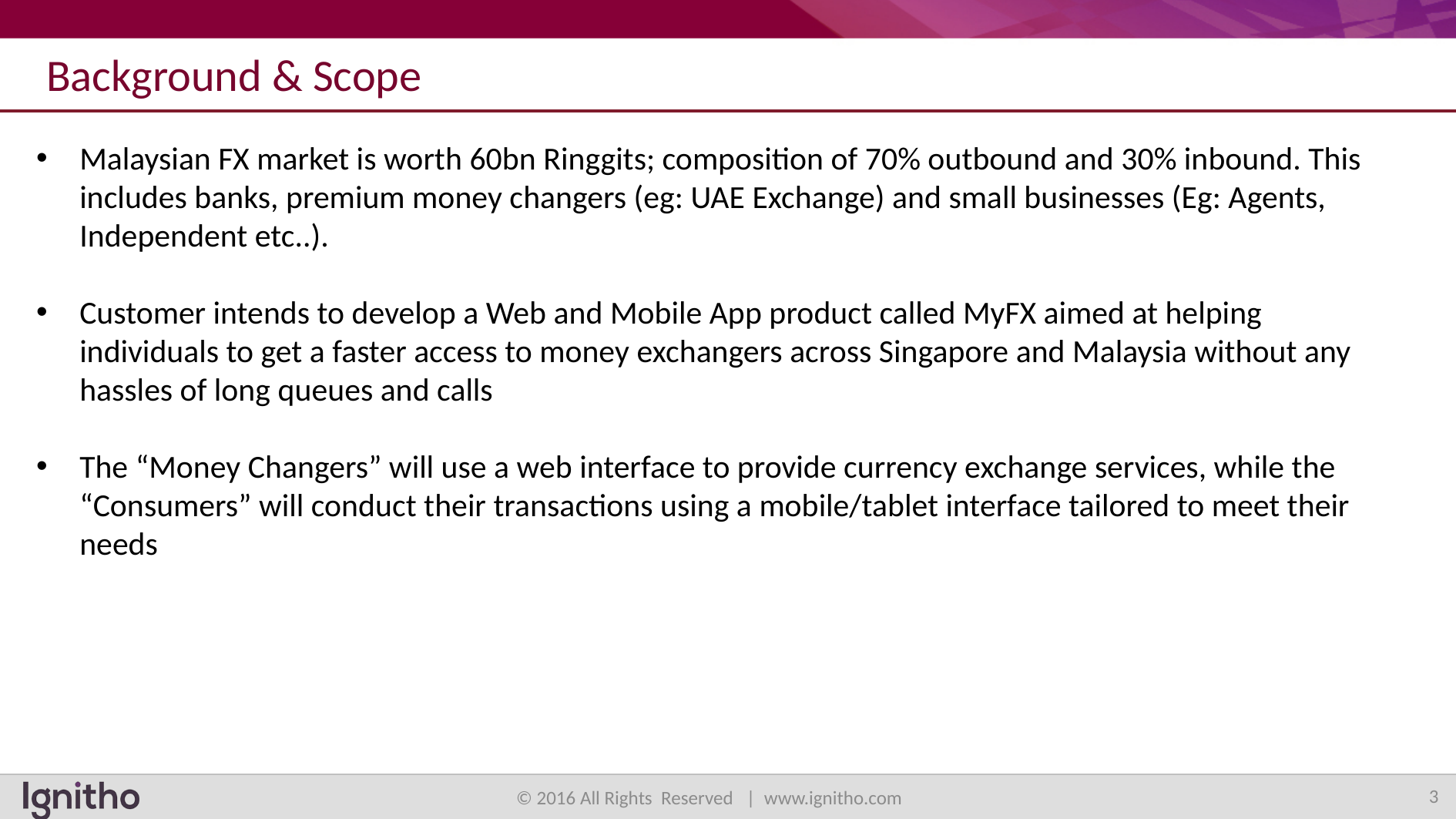

Background & Scope
Malaysian FX market is worth 60bn Ringgits; composition of 70% outbound and 30% inbound. This includes banks, premium money changers (eg: UAE Exchange) and small businesses (Eg: Agents, Independent etc..).

Customer intends to develop a Web and Mobile App product called MyFX aimed at helping individuals to get a faster access to money exchangers across Singapore and Malaysia without any hassles of long queues and calls

The “Money Changers” will use a web interface to provide currency exchange services, while the “Consumers” will conduct their transactions using a mobile/tablet interface tailored to meet their needs
3